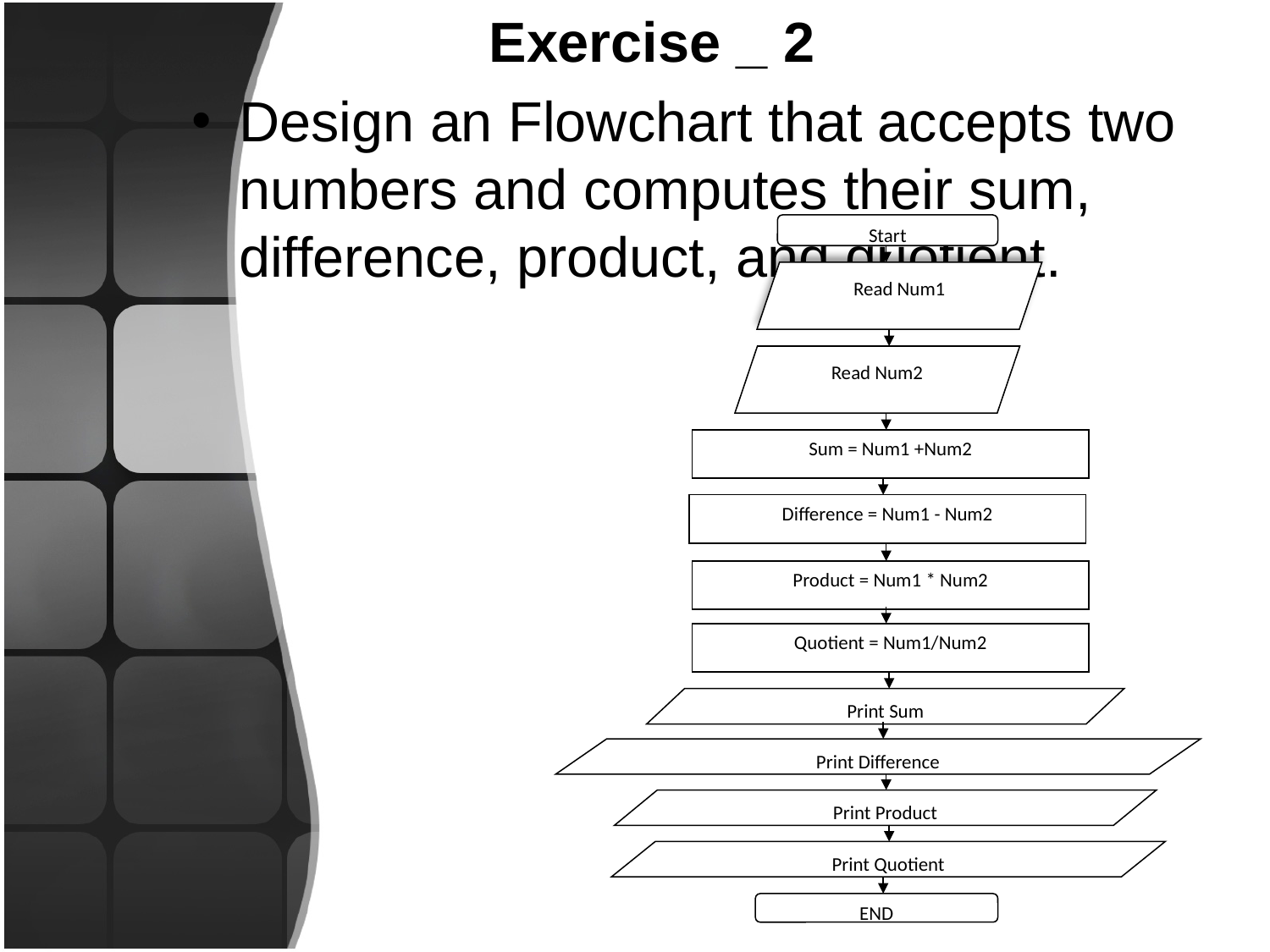

# Exercise _ 2
Design an Flowchart that accepts two numbers and computes their sum, difference, product, and quotient.

Start
Read Num1
Read Num2
Sum = Num1 +Num2
Difference = Num1 - Num2
Product = Num1 * Num2
Quotient = Num1/Num2
Print Sum
Print Difference
Print Product
Print Quotient
END